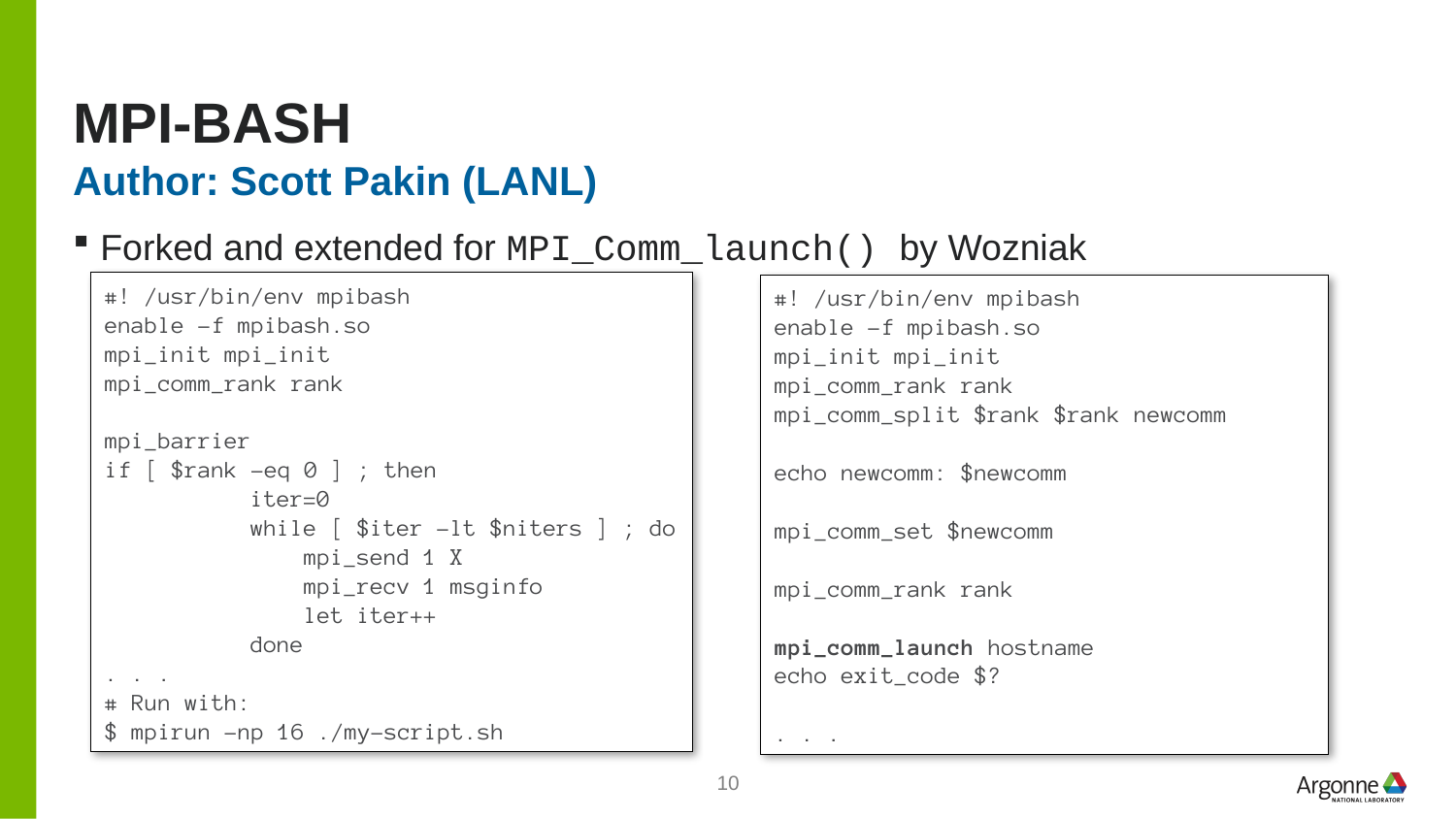

# MPI-BAsh
Author: Scott Pakin (LANL)
Forked and extended for MPI_Comm_launch() by Wozniak

#! /usr/bin/env mpibash
enable -f mpibash.so
mpi_init mpi_init
mpi_comm_rank rank

mpi_barrier
if [ $rank -eq 0 ] ; then
	iter=0
	while [ $iter -lt $niters ] ; do
	    mpi_send 1 X
	    mpi_recv 1 msginfo
	    let iter++
	done
. . .
# Run with:
$ mpirun -np 16 ./my-script.sh
#! /usr/bin/env mpibash
enable -f mpibash.so
mpi_init mpi_init
mpi_comm_rank rank
mpi_comm_split $rank $rank newcomm

echo newcomm: $newcomm

mpi_comm_set $newcomm

mpi_comm_rank rank

mpi_comm_launch hostname
echo exit_code $?

. . .
10